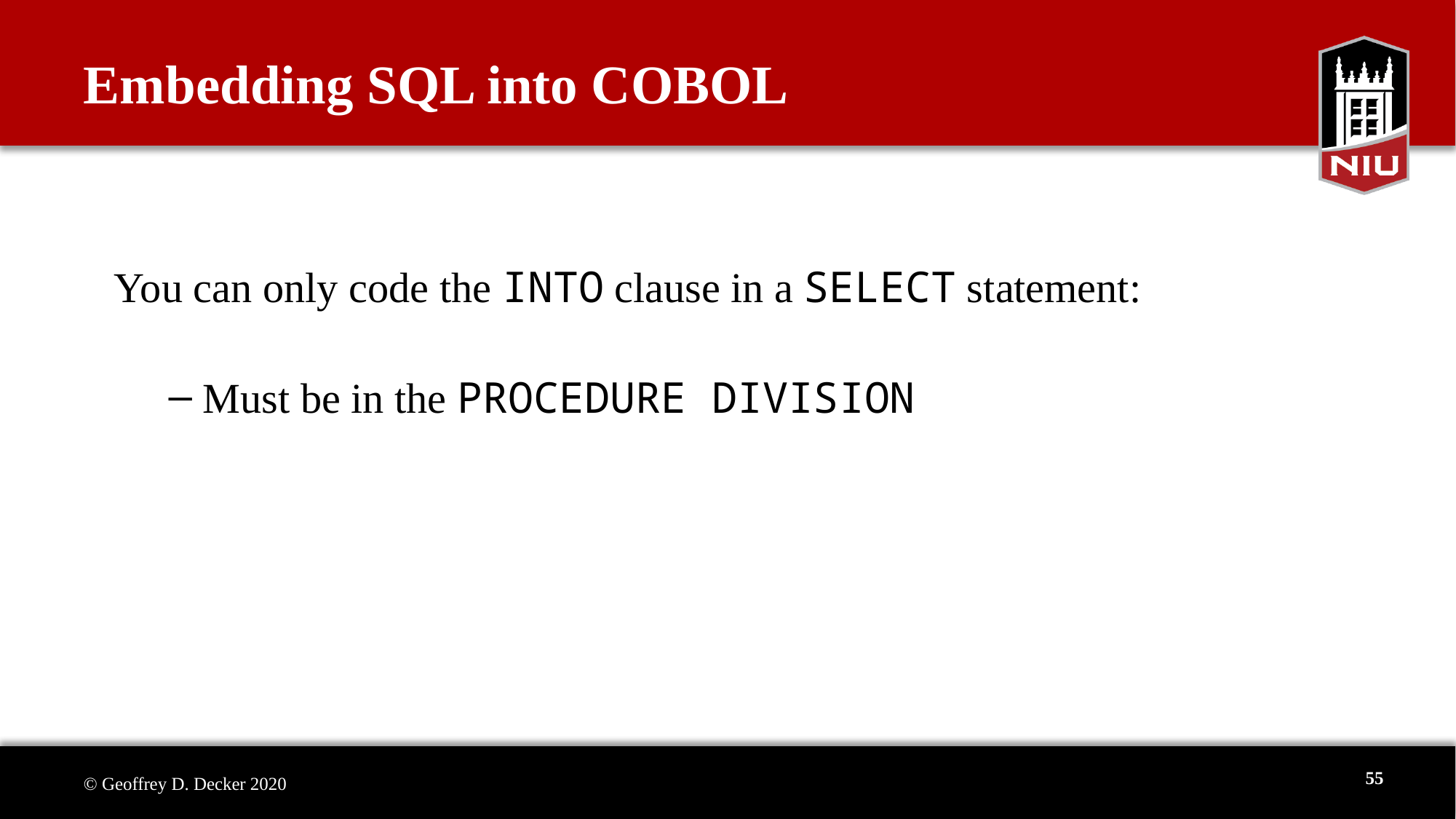

# Embedding SQL into COBOL
You can only code the INTO clause in a SELECT statement:
Must be in the PROCEDURE DIVISION
55
© Geoffrey D. Decker 2020